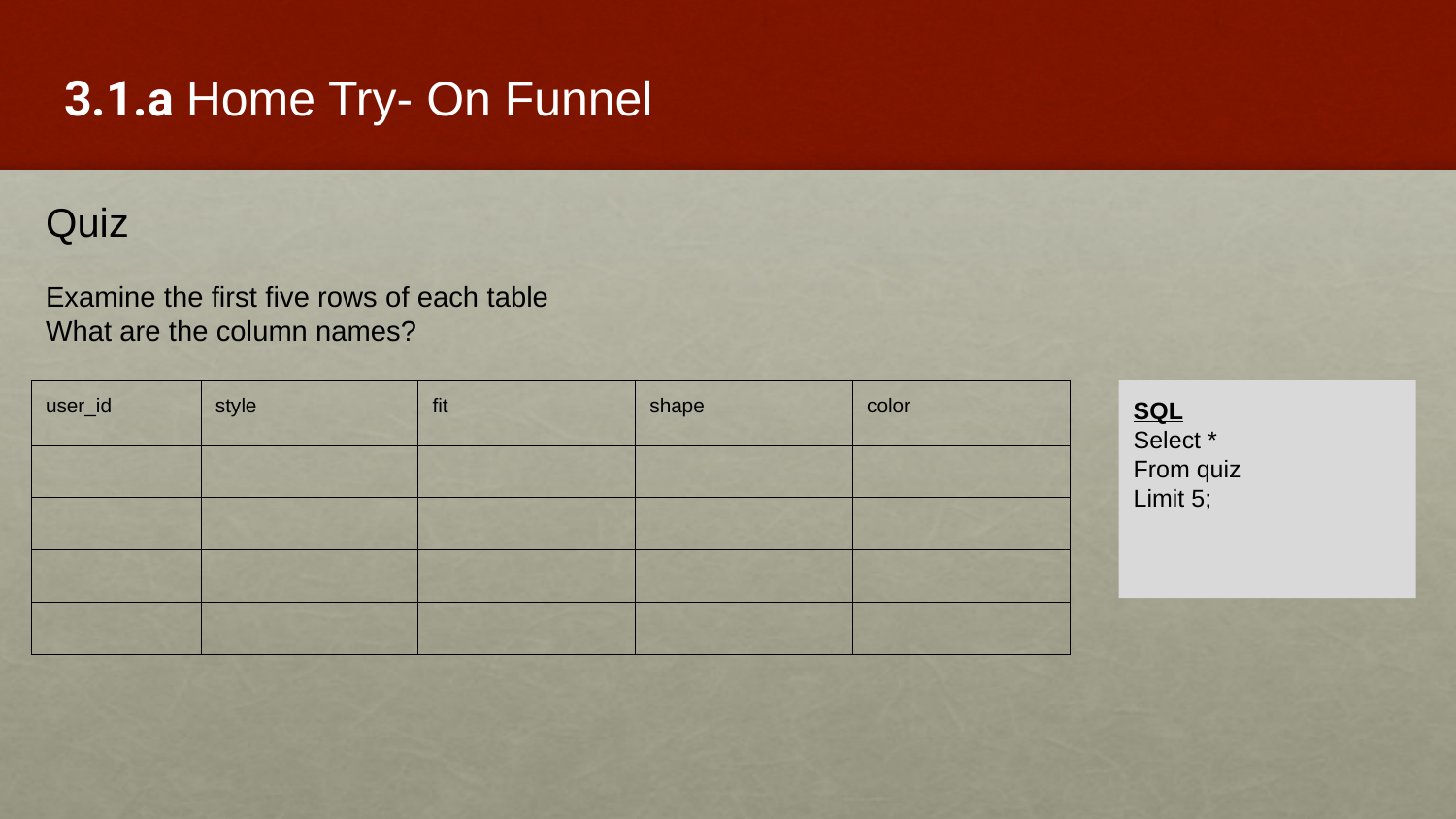

3.1.a Home Try- On Funnel
Quiz

Examine the first five rows of each table
What are the column names?
| user\_id | style | fit | shape | color |
| --- | --- | --- | --- | --- |
|  |  |  |  |  |
|  |  |  |  |  |
|  |  |  |  |  |
|  |  |  |  |  |
SQL
Select *
From quiz
Limit 5;